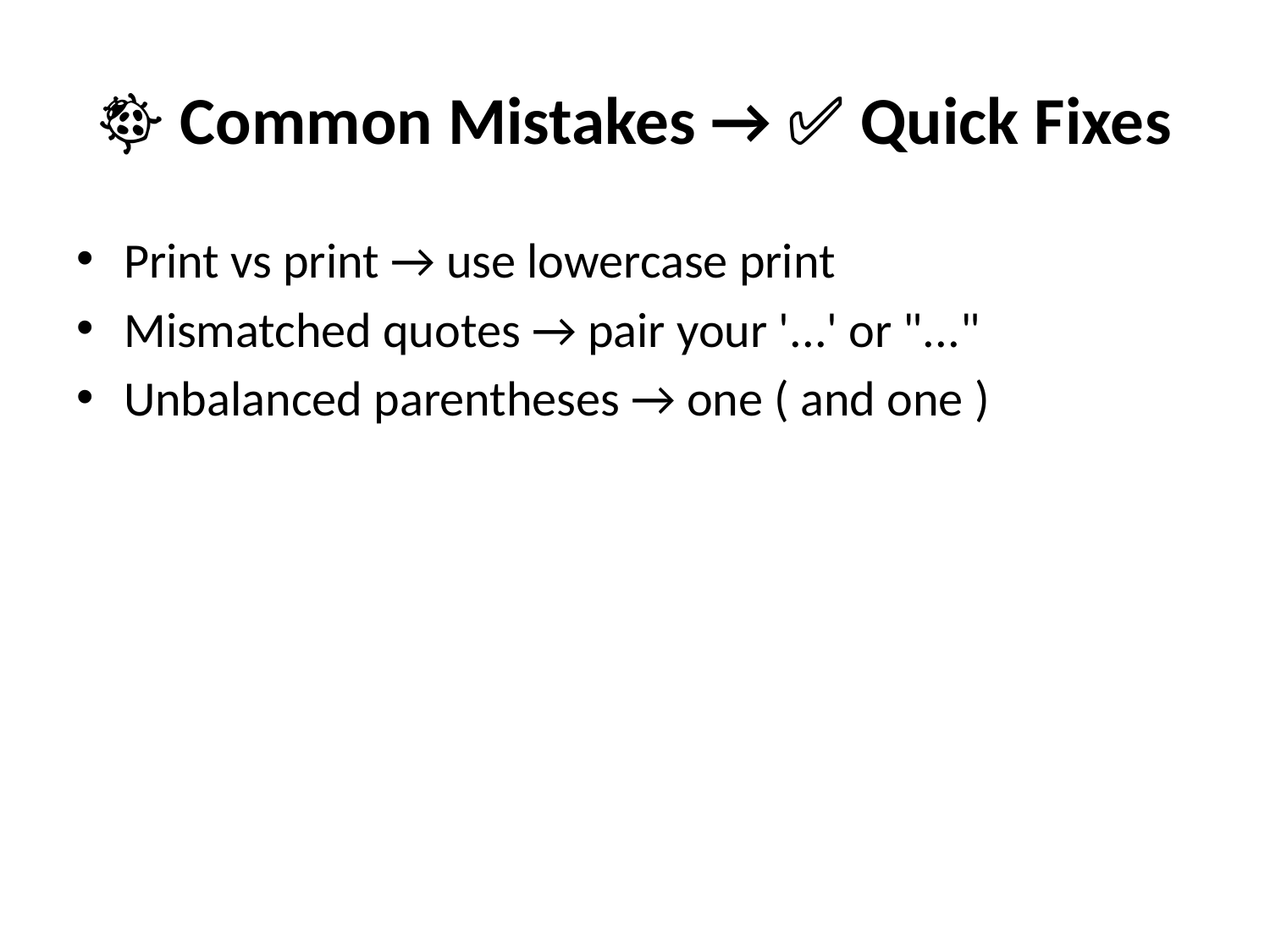

# 🐞 Common Mistakes → ✅ Quick Fixes
Print vs print → use lowercase print
Mismatched quotes → pair your '...' or "..."
Unbalanced parentheses → one ( and one )